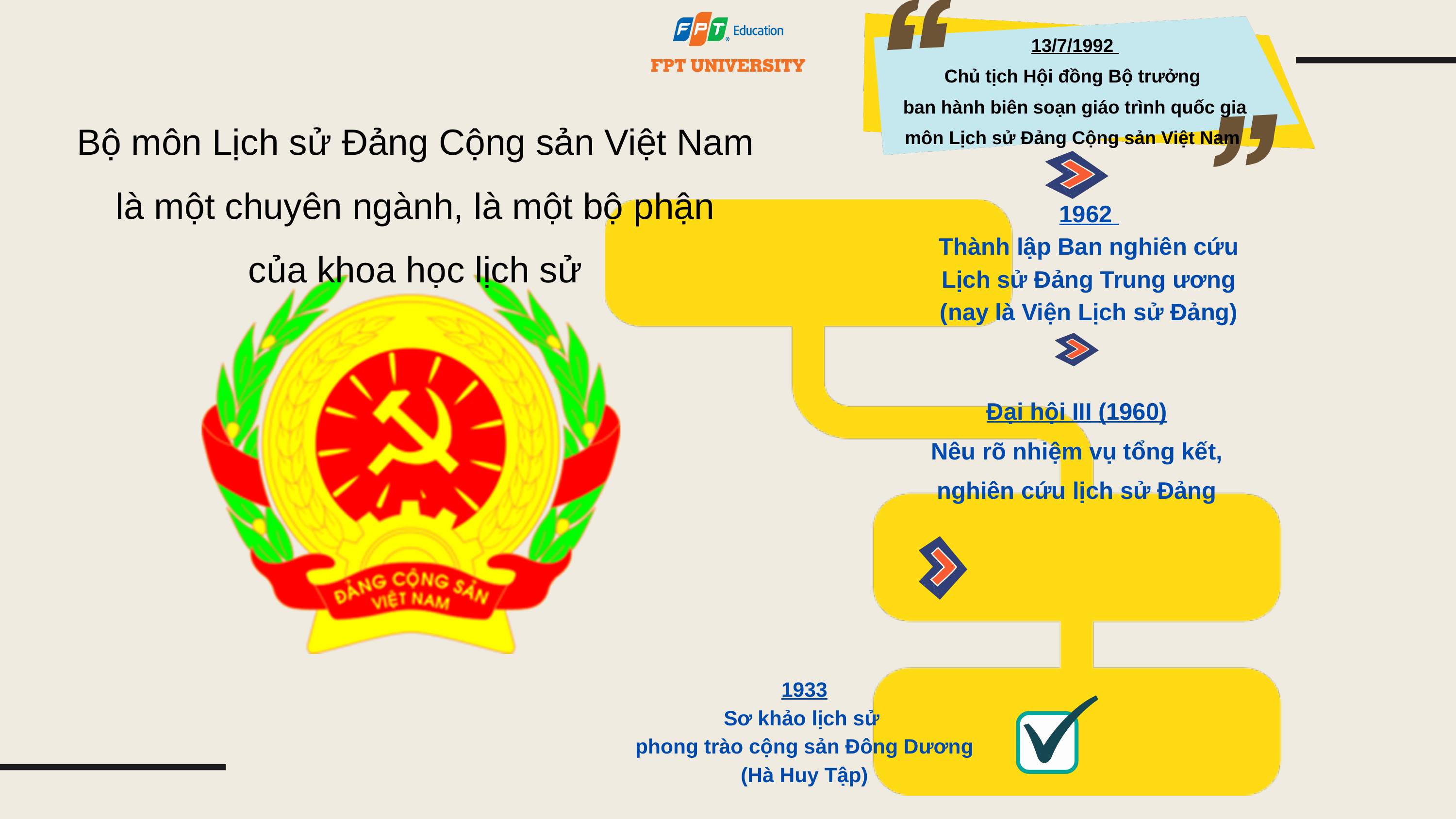

13/7/1992
Chủ tịch Hội đồng Bộ trưởng
ban hành biên soạn giáo trình quốc gia môn Lịch sử Đảng Cộng sản Việt Nam

Bộ môn Lịch sử Đảng Cộng sản Việt Nam
 là một chuyên ngành, là một bộ phận
của khoa học lịch sử

1962
Thành lập Ban nghiên cứu
 Lịch sử Đảng Trung ương
(nay là Viện Lịch sử Đảng)

Đại hội III (1960)
Nêu rõ nhiệm vụ tổng kết, nghiên cứu lịch sử Đảng

1933
Sơ khảo lịch sử
phong trào cộng sản Đông Dương
(Hà Huy Tập)